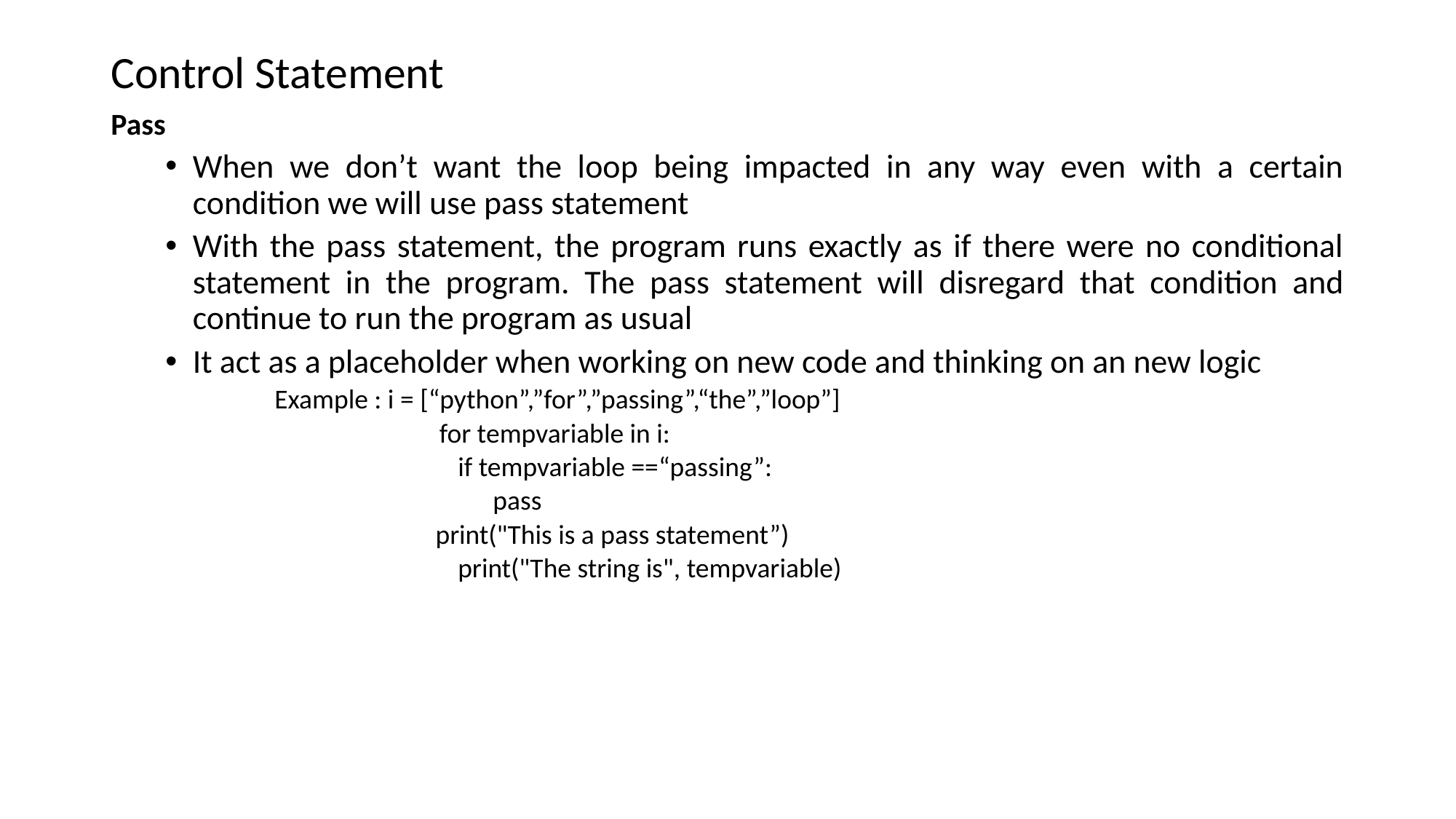

# Control Statement
Pass
When we don’t want the loop being impacted in any way even with a certain condition we will use pass statement
With the pass statement, the program runs exactly as if there were no conditional statement in the program. The pass statement will disregard that condition and continue to run the program as usual
It act as a placeholder when working on new code and thinking on an new logic
Example : i = [“python”,”for”,”passing”,“the”,”loop”]
	         for tempvariable in i:
	            if tempvariable ==“passing”:
		pass
                          print("This is a pass statement”)
	            print("The string is", tempvariable)